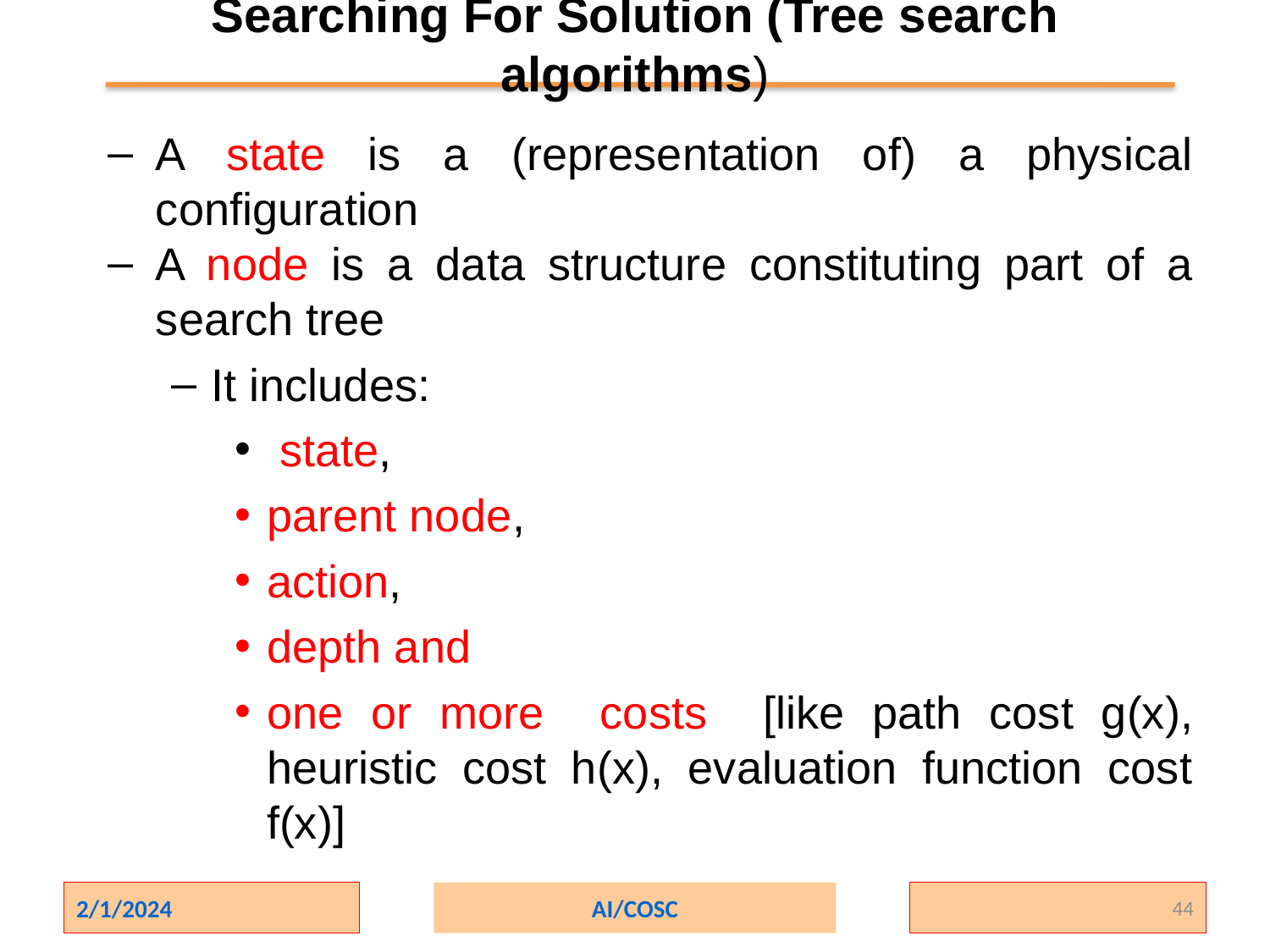

# Searching For Solution (Tree search algorithms)
A state is a (representation of) a physical configuration
A node is a data structure constituting part of a search tree
It includes:
 state,
parent node,
action,
depth and
one or more  costs  [like path cost g(x), heuristic cost h(x), evaluation function cost f(x)]
2/1/2024
AI/COSC
44